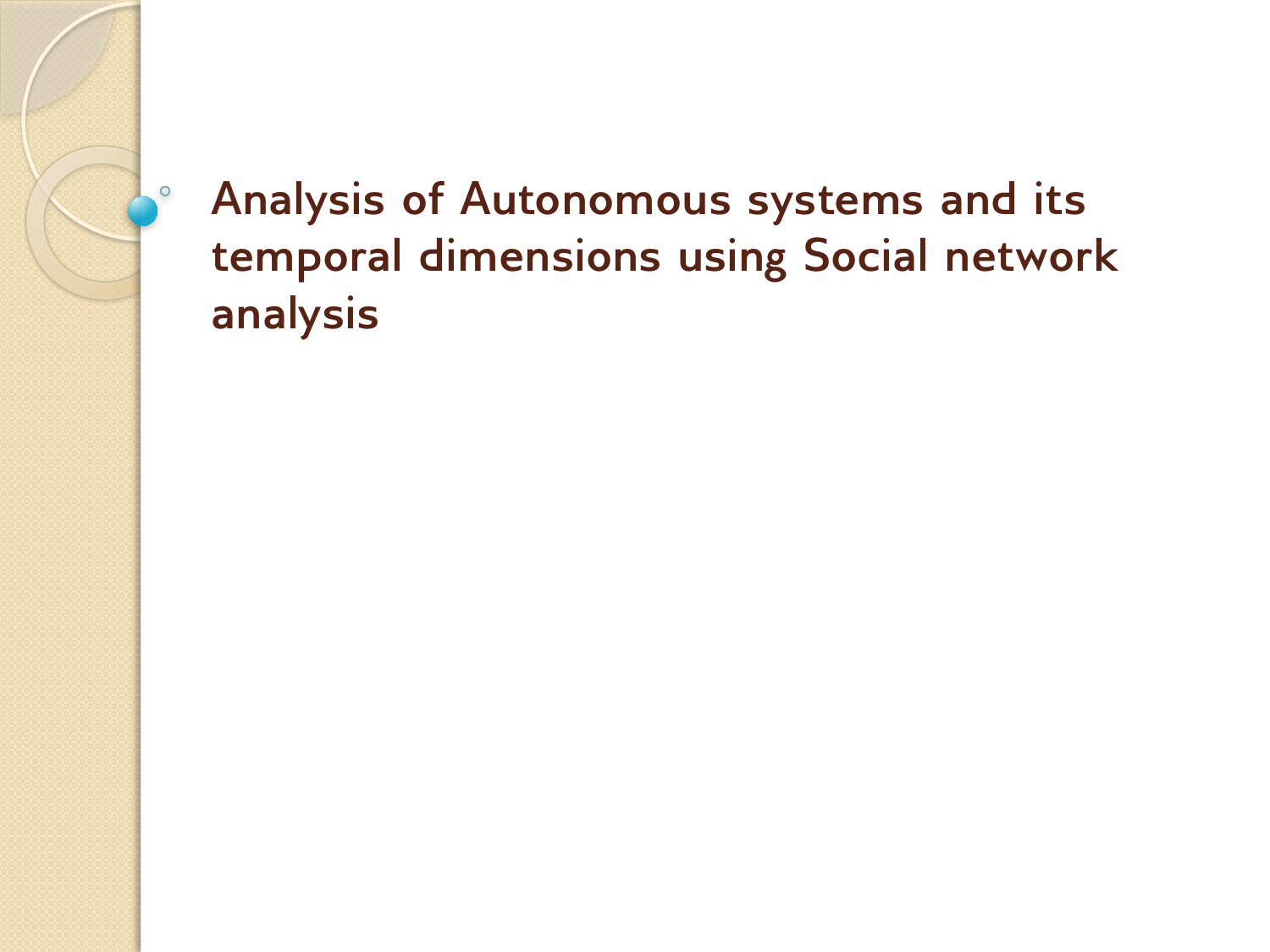

# Analysis of Autonomous systems and its temporal dimensions using Social network analysis